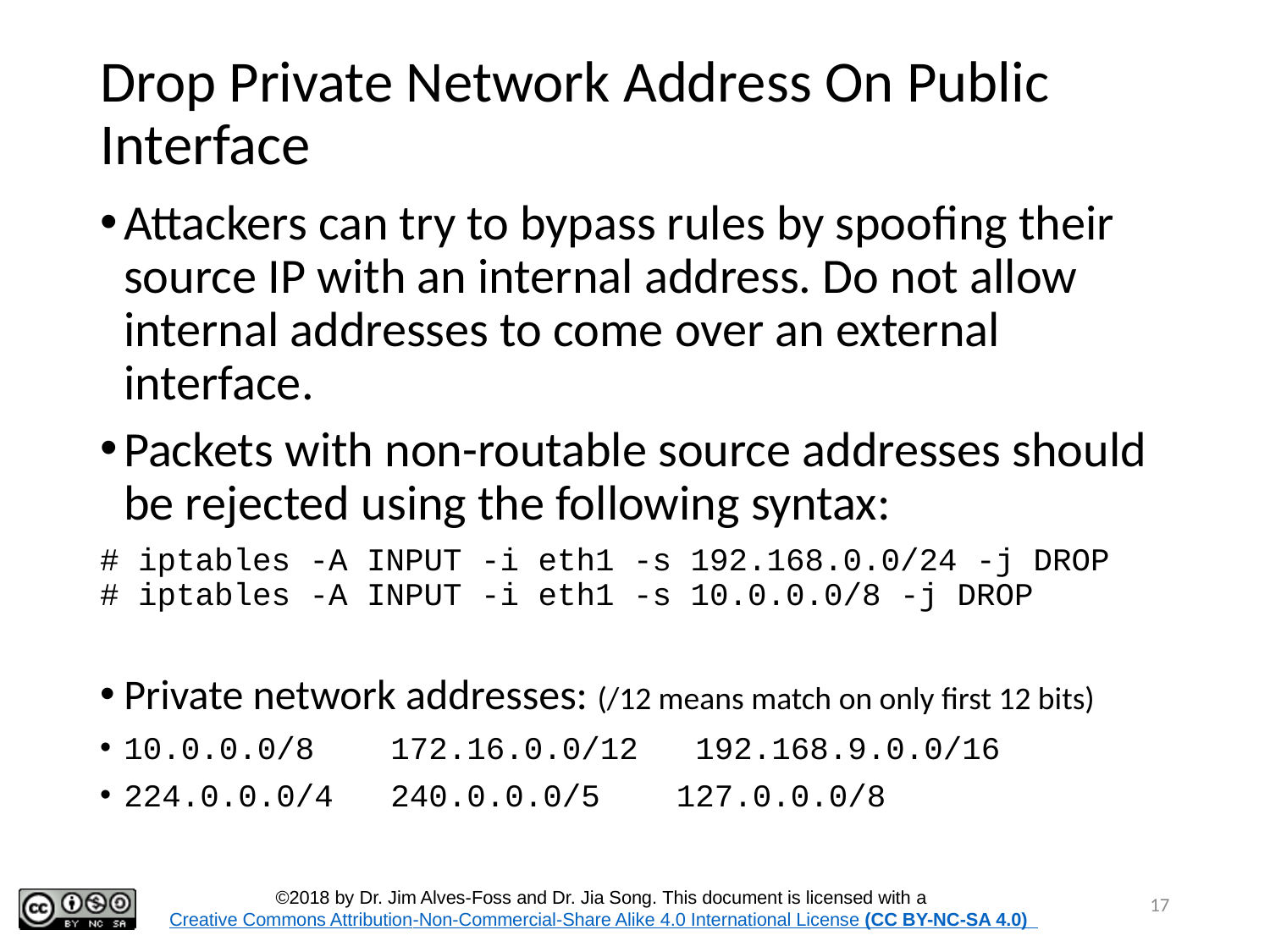

# Drop Private Network Address On Public Interface
Attackers can try to bypass rules by spoofing their source IP with an internal address. Do not allow internal addresses to come over an external interface.
Packets with non-routable source addresses should be rejected using the following syntax:
# iptables -A INPUT -i eth1 -s 192.168.0.0/24 -j DROP # iptables -A INPUT -i eth1 -s 10.0.0.0/8 -j DROP

Private network addresses: (/12 means match on only first 12 bits)
10.0.0.0/8    172.16.0.0/12   192.168.9.0.0/16
224.0.0.0/4   240.0.0.0/5    127.0.0.0/8
17